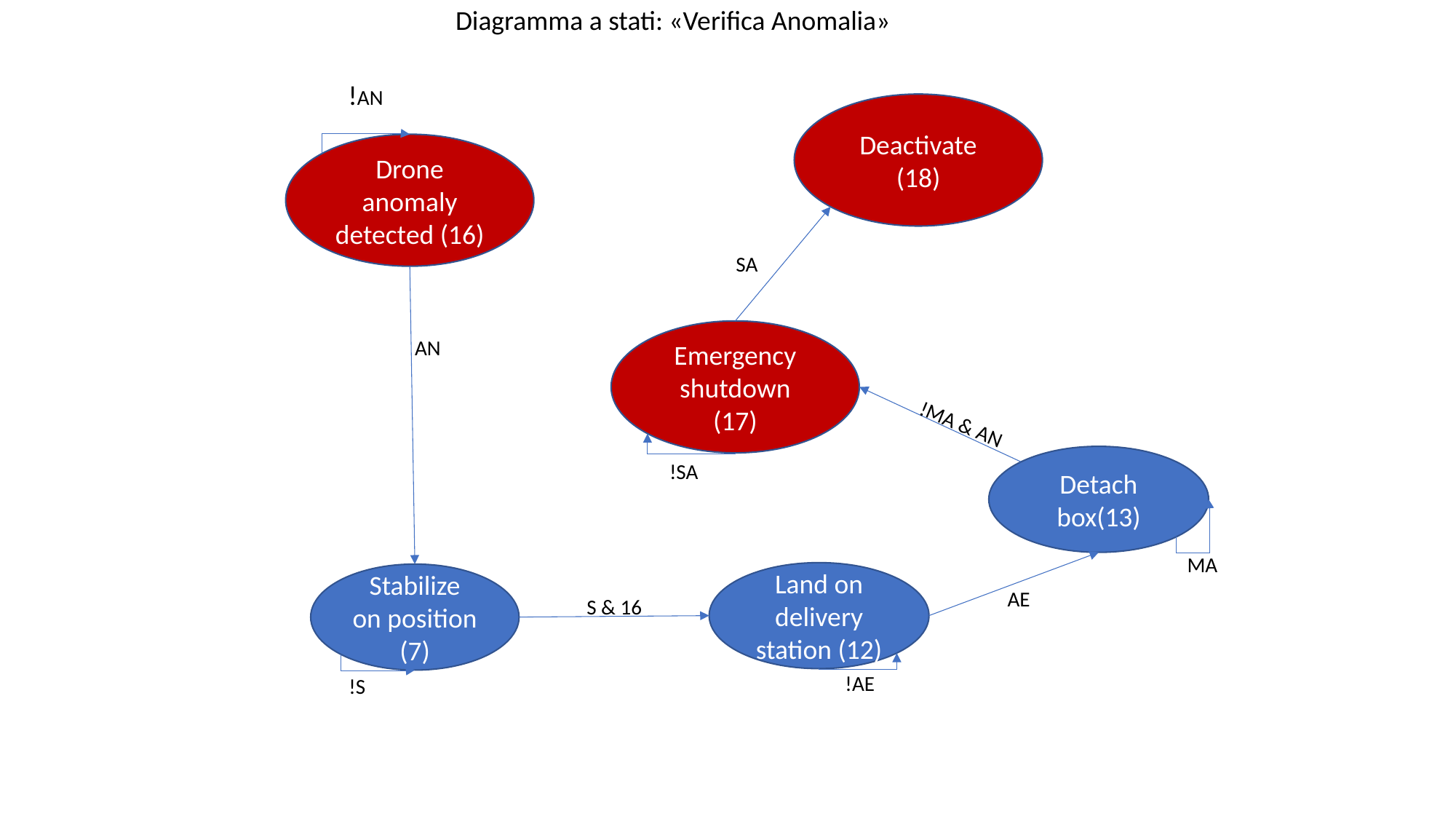

Diagramma a stati: «Verifica Anomalia»
!AN

Deactivate
(18)

Drone anomaly detected (16)

SA

Emergency shutdown (17)

AN
!MA & AN

Detach box(13)

!SA
MA

Land on delivery station (12)

Stabilize on position (7)

AE
 S & 16
!AE
!S